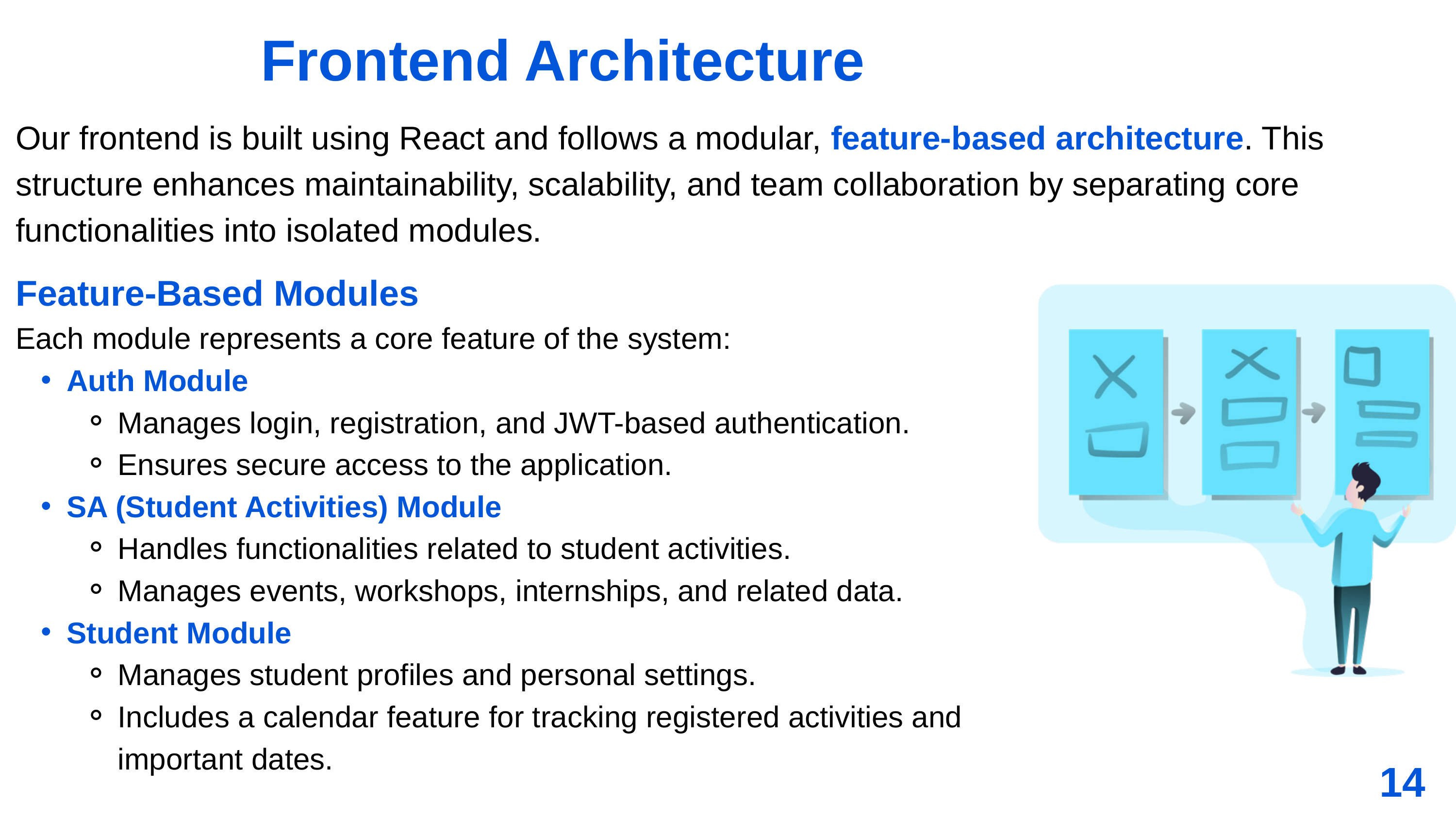

Frontend Architecture
Our frontend is built using React and follows a modular, feature-based architecture. This structure enhances maintainability, scalability, and team collaboration by separating core functionalities into isolated modules.
Feature-Based Modules
Each module represents a core feature of the system:
Auth Module
Manages login, registration, and JWT-based authentication.
Ensures secure access to the application.
SA (Student Activities) Module
Handles functionalities related to student activities.
Manages events, workshops, internships, and related data.
Student Module
Manages student profiles and personal settings.
Includes a calendar feature for tracking registered activities and important dates.

14